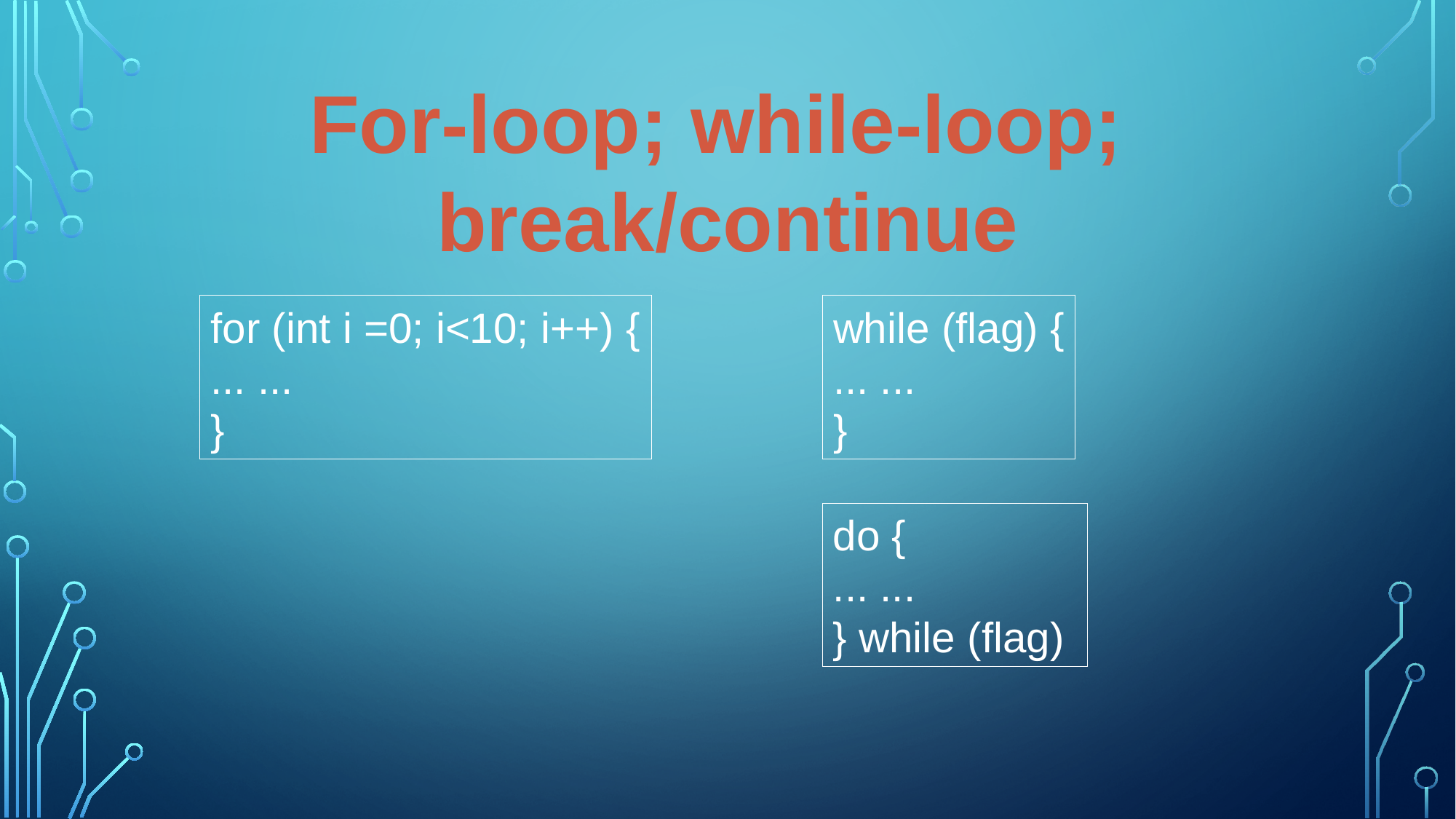

For-loop; while-loop;
break/continue
for (int i =0; i<10; i++) {
... ...
}
while (flag) {
... ...
}
do {
... ...
} while (flag)